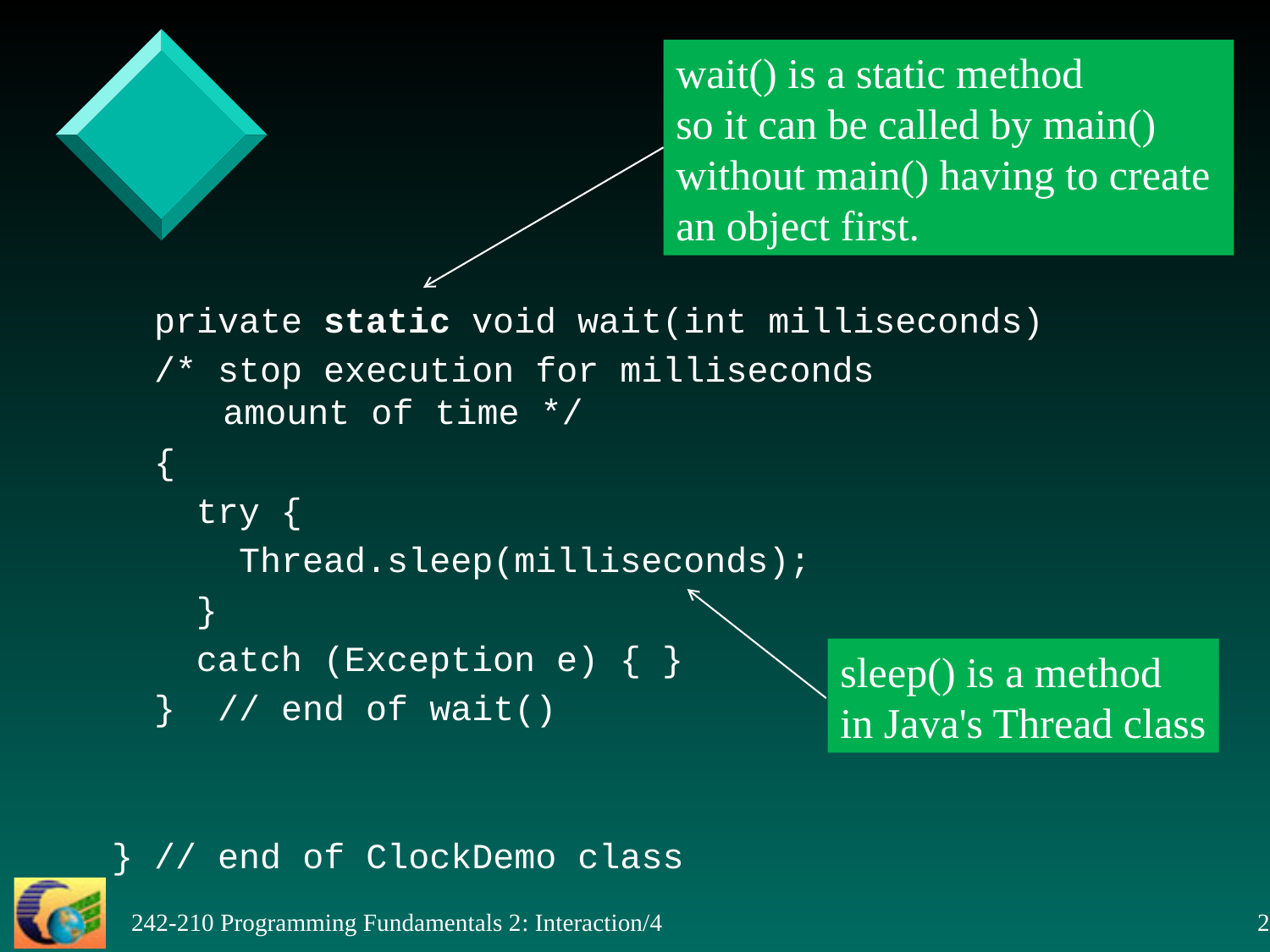

wait() is a static method
so it can be called by main()
without main() having to create
an object first.
  private static void wait(int milliseconds)
  /* stop execution for milliseconds
   amount of time */
  {
    try {
      Thread.sleep(milliseconds);
    }
    catch (Exception e) { }
  }  // end of wait()

} // end of ClockDemo class
sleep() is a method
in Java's Thread class